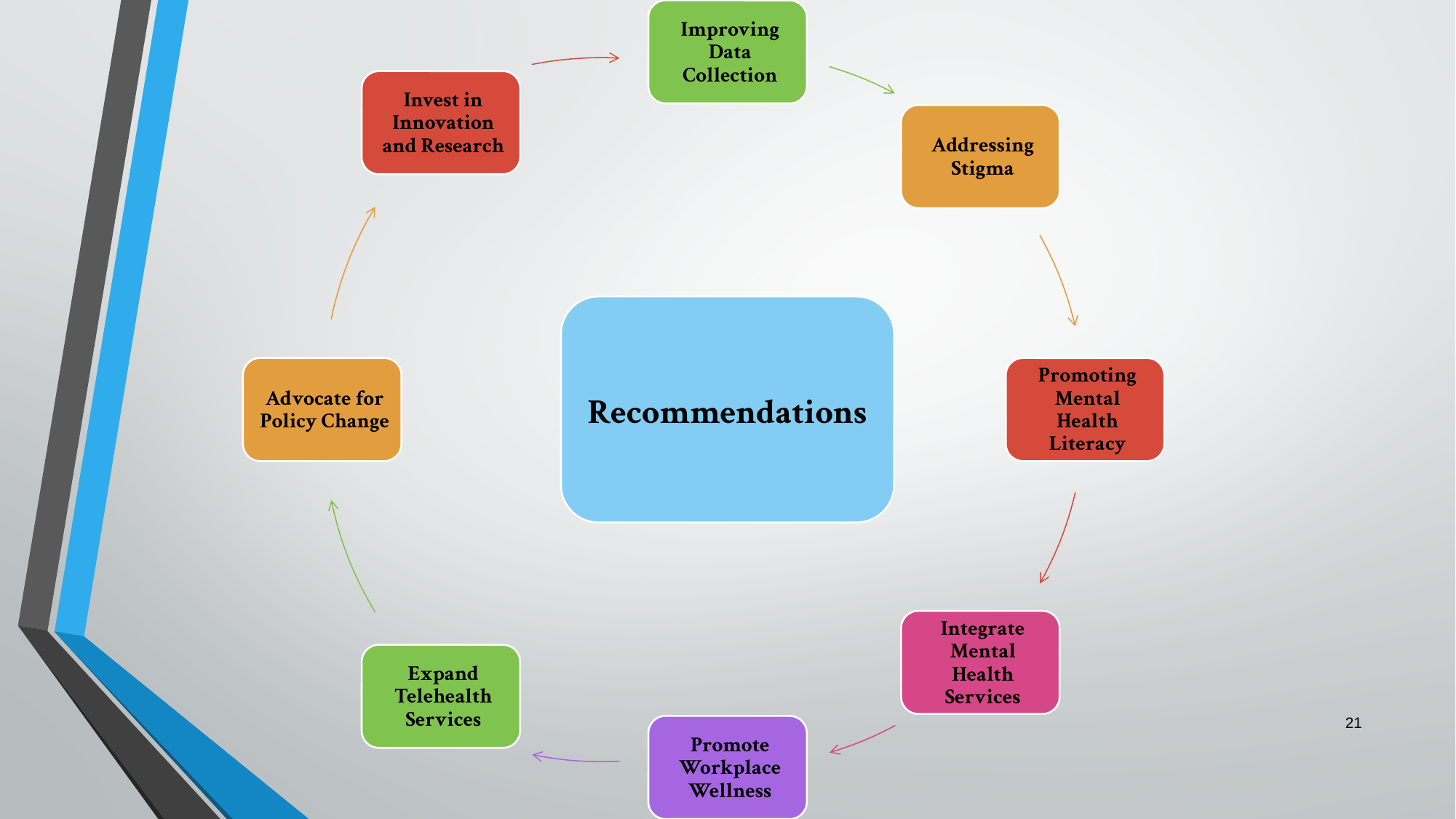

Improving Data Collection
Addressing Stigma
Promoting Mental Health Literacy
Integrate Mental Health Services
Promote Workplace Wellness
Expand Telehealth Services
Advocate for Policy Change
Invest in Innovation and Research
Recommendations
21